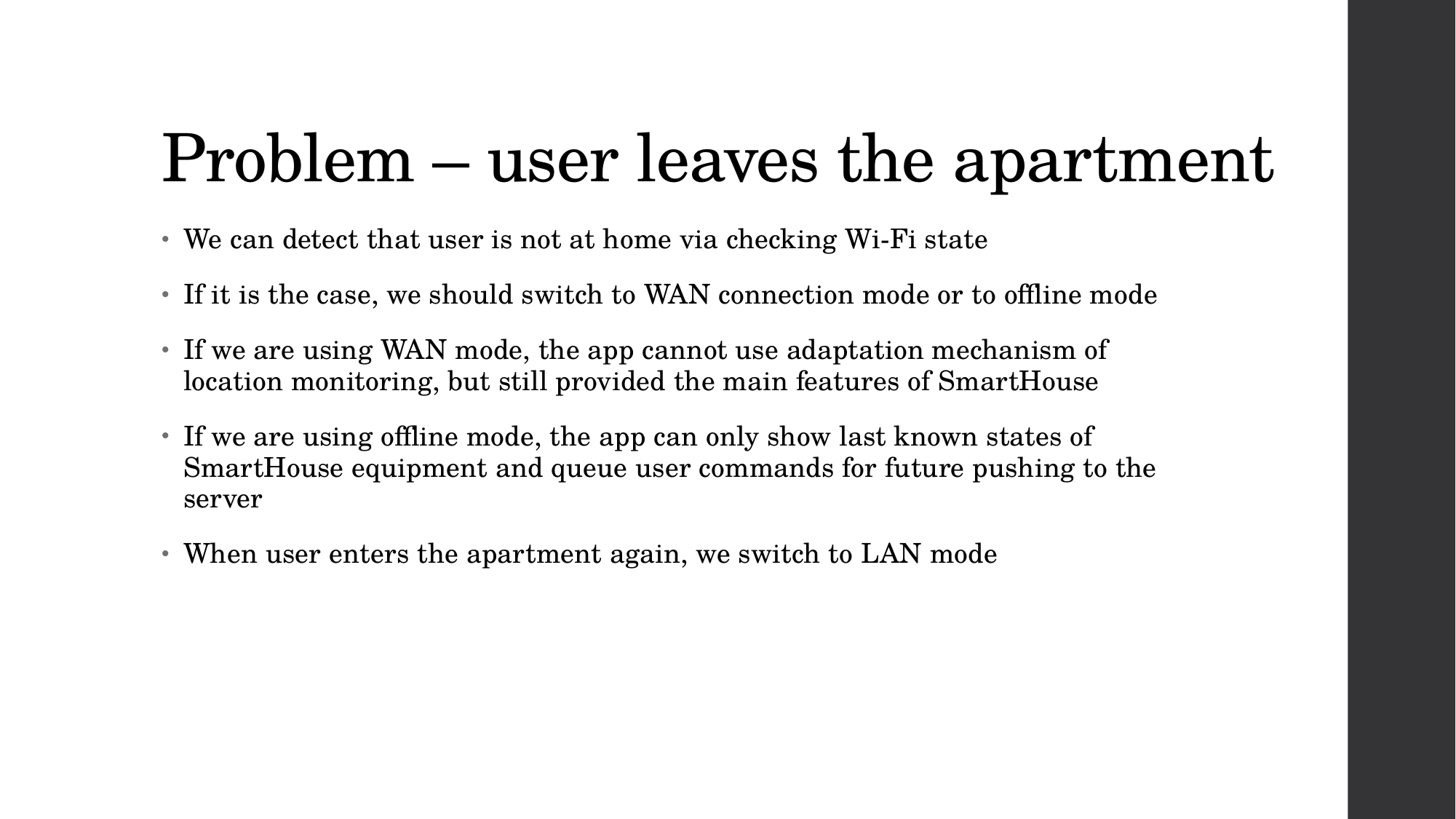

# Problem – user leaves the apartment
We can detect that user is not at home via checking Wi-Fi state
If it is the case, we should switch to WAN connection mode or to offline mode
If we are using WAN mode, the app cannot use adaptation mechanism of location monitoring, but still provided the main features of SmartHouse
If we are using offline mode, the app can only show last known states of SmartHouse equipment and queue user commands for future pushing to the server
When user enters the apartment again, we switch to LAN mode